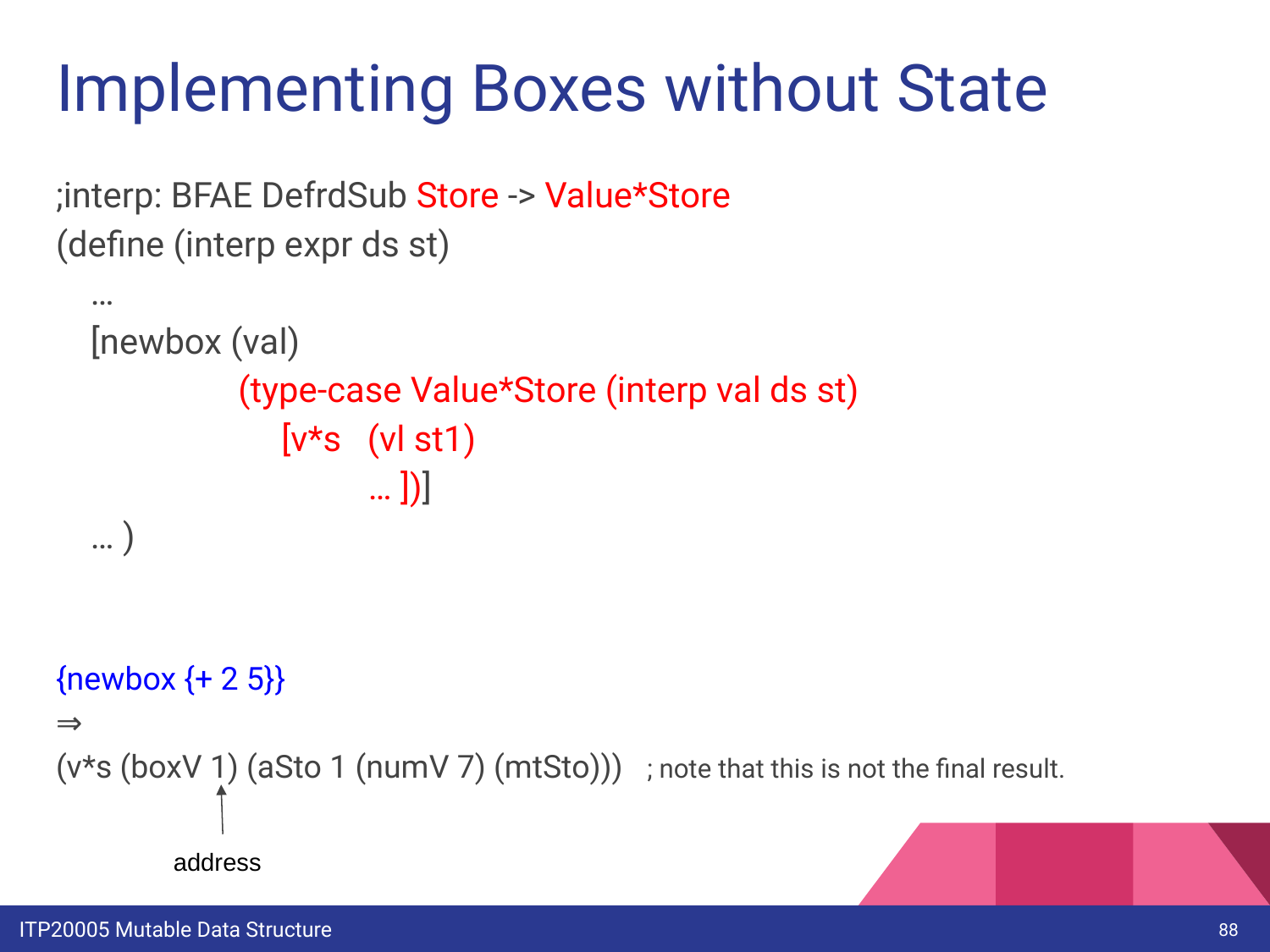

# Implementing Boxes without State
;interp: BFAE DefrdSub Store -> Value*Store
(define (interp expr ds st)
    …
    [newbox (val)
                     (type-case Value*Store (interp val ds st)
                          [v*s   (vl st1)
                                    … ])]
    … )
{newbox {+ 2 5}}
⇒
(v*s (boxV 1) (aSto 1 (numV 7) (mtSto)))   ; note that this is not the final result.
address
88